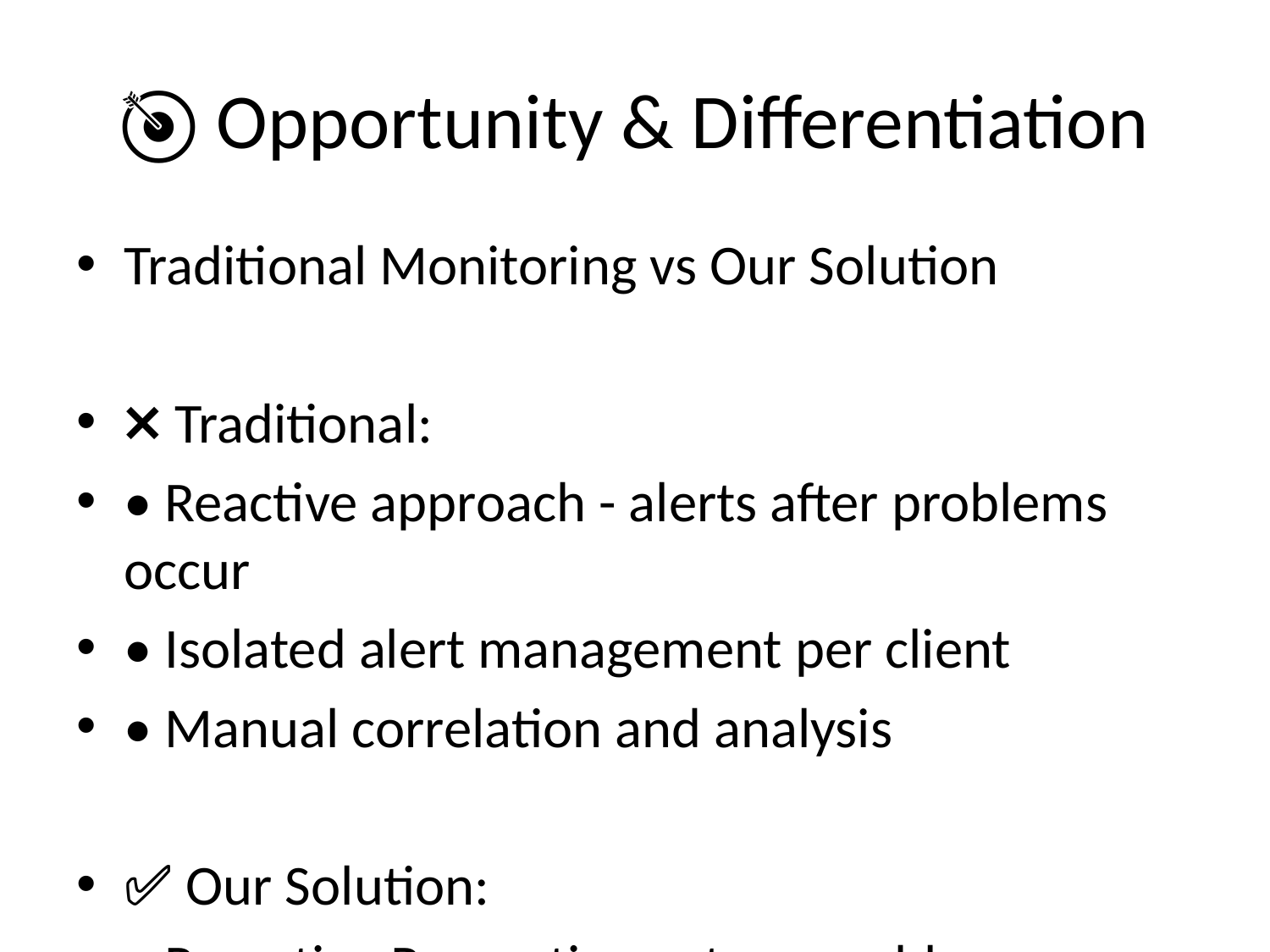

# 🎯 Opportunity & Differentiation
Traditional Monitoring vs Our Solution

❌ Traditional:
• Reactive approach - alerts after problems occur
• Isolated alert management per client
• Manual correlation and analysis

✅ Our Solution:
• Proactive Prevention - stops problems before they start
• Cross-Client Learning - learns from patterns across entire client base
• AI-Powered Correlation - intelligent pattern recognition
• Autonomous Actions - self-healing capabilities

USP: "The Only MSP Platform That Prevents Problems Instead of Just Detecting Them Faster"